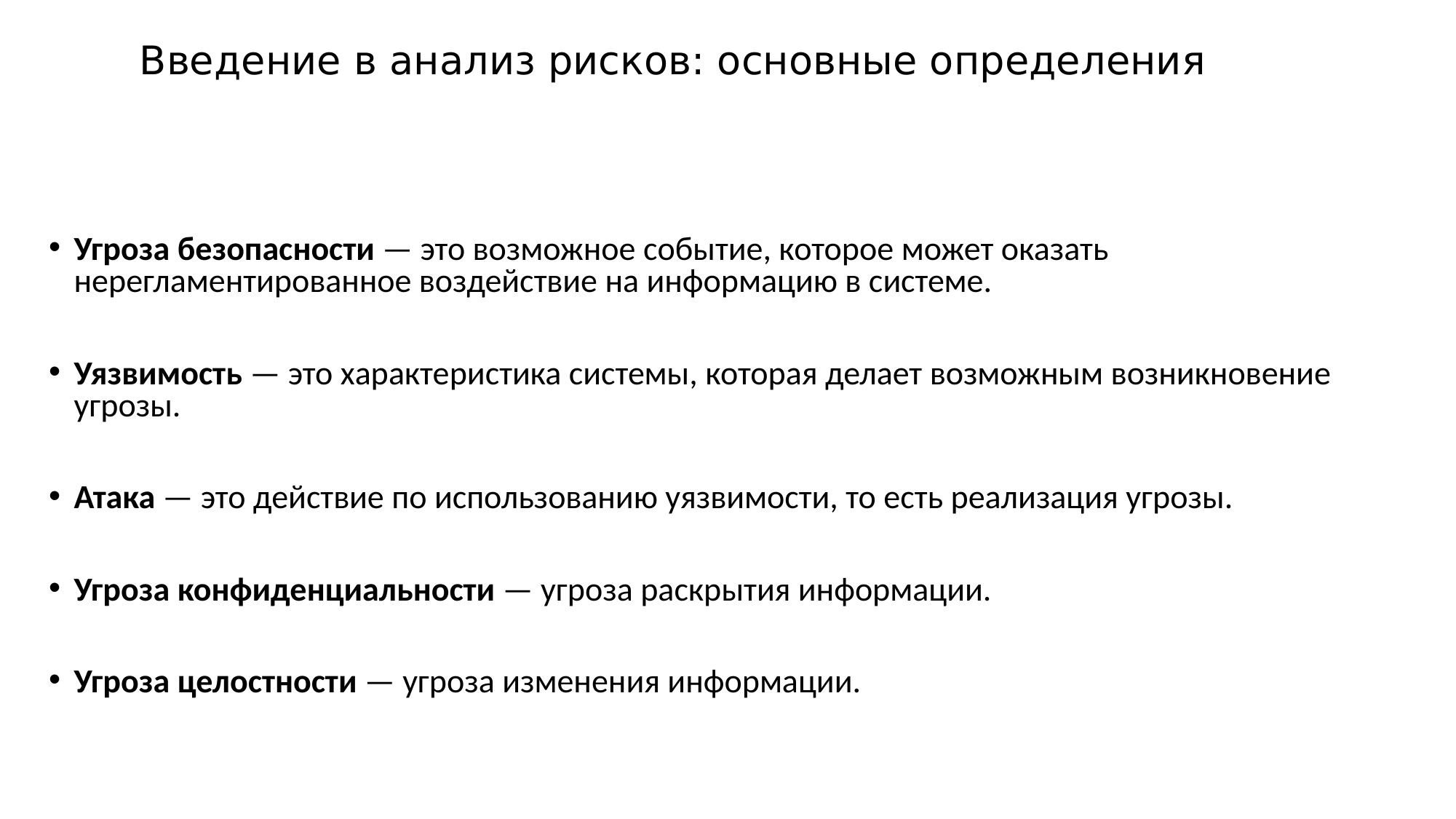

# Введение в анализ рисков: основные определения

Угроза безопасности — это возможное событие, которое может оказать нерегламентированное воздействие на информацию в системе.

Уязвимость — это характеристика системы, которая делает возможным возникновение угрозы.

Атака — это действие по использованию уязвимости, то есть реализация угрозы.

Угроза конфиденциальности — угроза раскрытия информации.

Угроза целостности — угроза изменения информации.